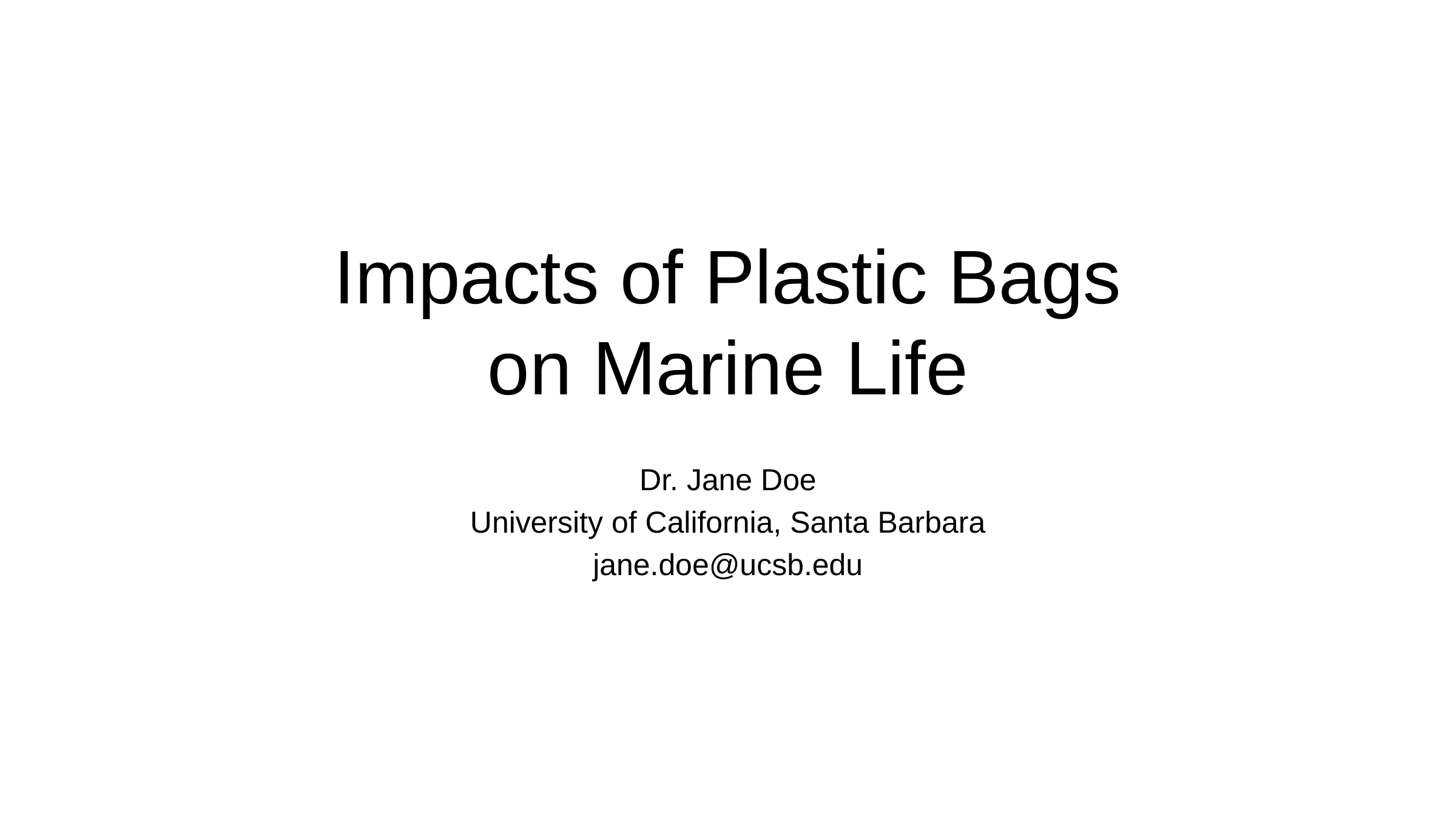

# Impacts of Plastic Bags on Marine Life
Dr. Jane Doe
University of California, Santa Barbara
jane.doe@ucsb.edu